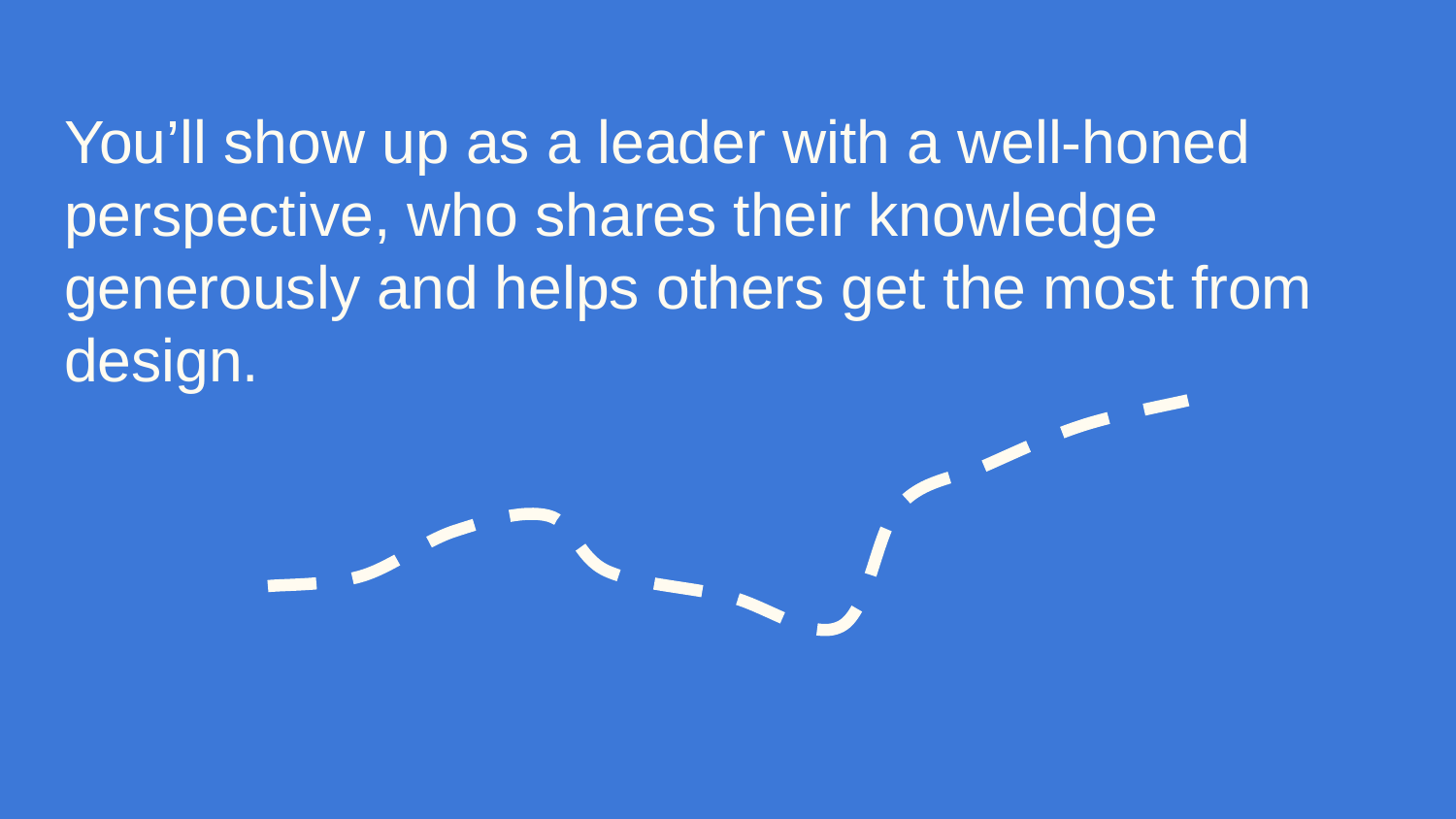

# You’ll show up as a leader with a well-honed perspective, who shares their knowledge generously and helps others get the most from design.